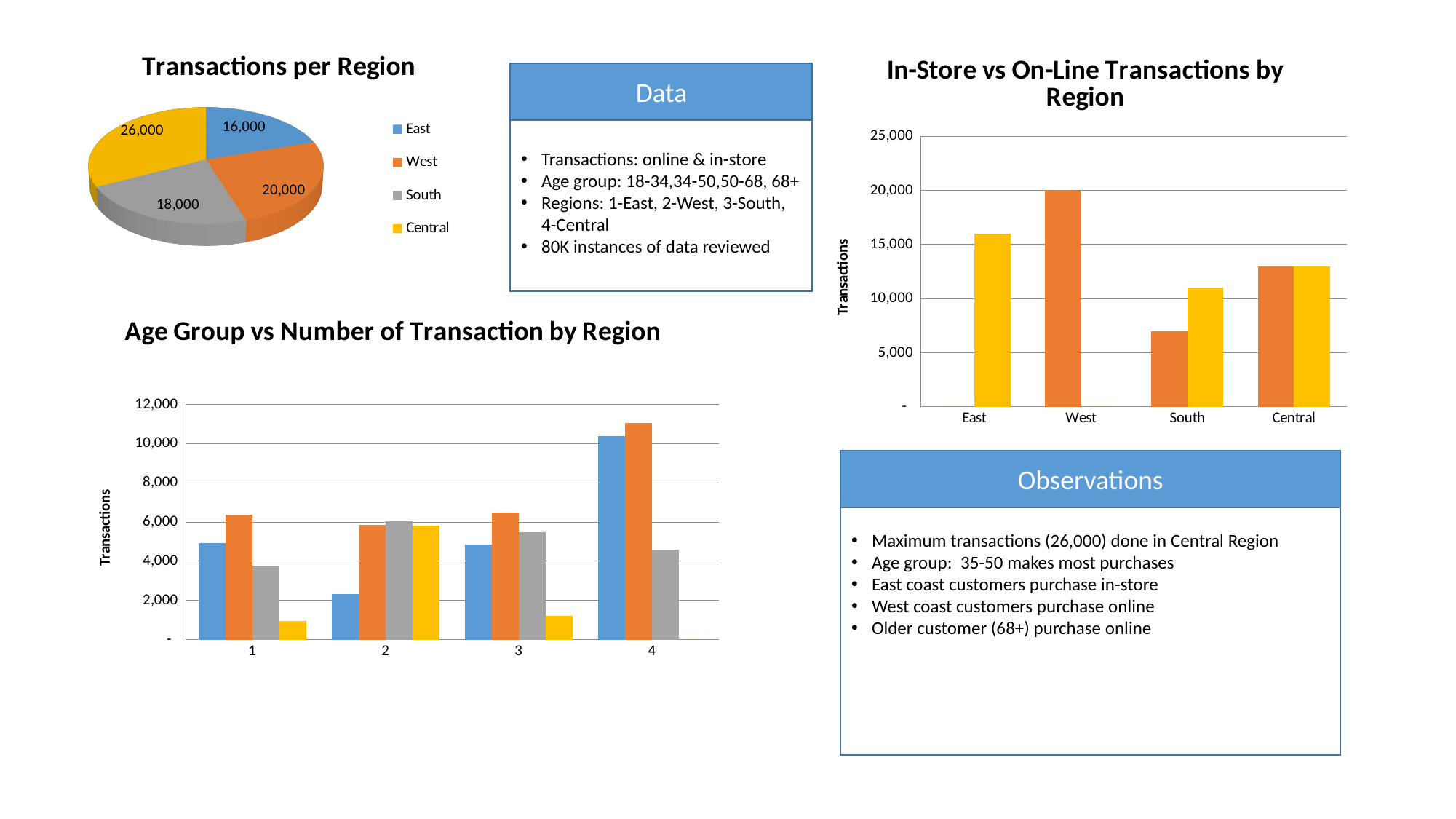

[unsupported chart]

### Chart: In-Store vs On-Line Transactions by Region

| Category | on-line Count | In-store Count |
|---|---|---|
| East | 0.0 | 16000.0 |
| West | 20000.0 | 0.0 |
| South | 7001.0 | 10999.0 |
| Central | 12999.0 | 13001.0 |
Data

Transactions: online & in-store
Age group: 18-34,34-50,50-68, 68+
Regions: 1-East, 2-West, 3-South, 4-Central
80K instances of data reviewed

### Chart: Age Group vs Number of Transaction by Region

| Category | <35 | 35-50 | 50-68 | 68+ |
|---|---|---|---|---|
Observations
Maximum transactions (26,000) done in Central Region
Age group:  35-50 makes most purchases
East coast customers purchase in-store
West coast customers purchase online
Older customer (68+) purchase online